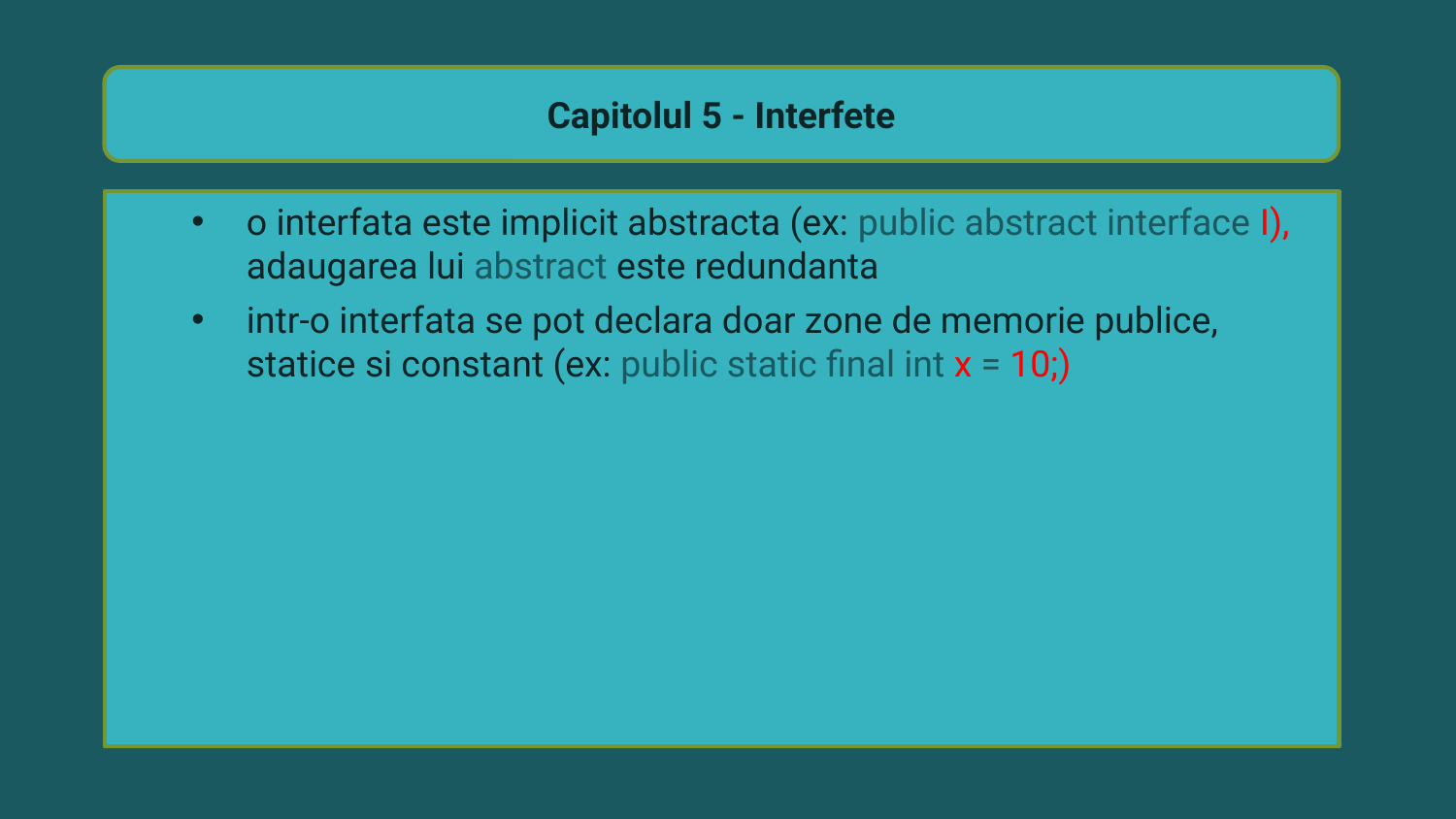

Capitolul 5 - Interfete
o interfata este implicit abstracta (ex: public abstract interface I), adaugarea lui abstract este redundanta
intr-o interfata se pot declara doar zone de memorie publice, statice si constant (ex: public static final int x = 10;)